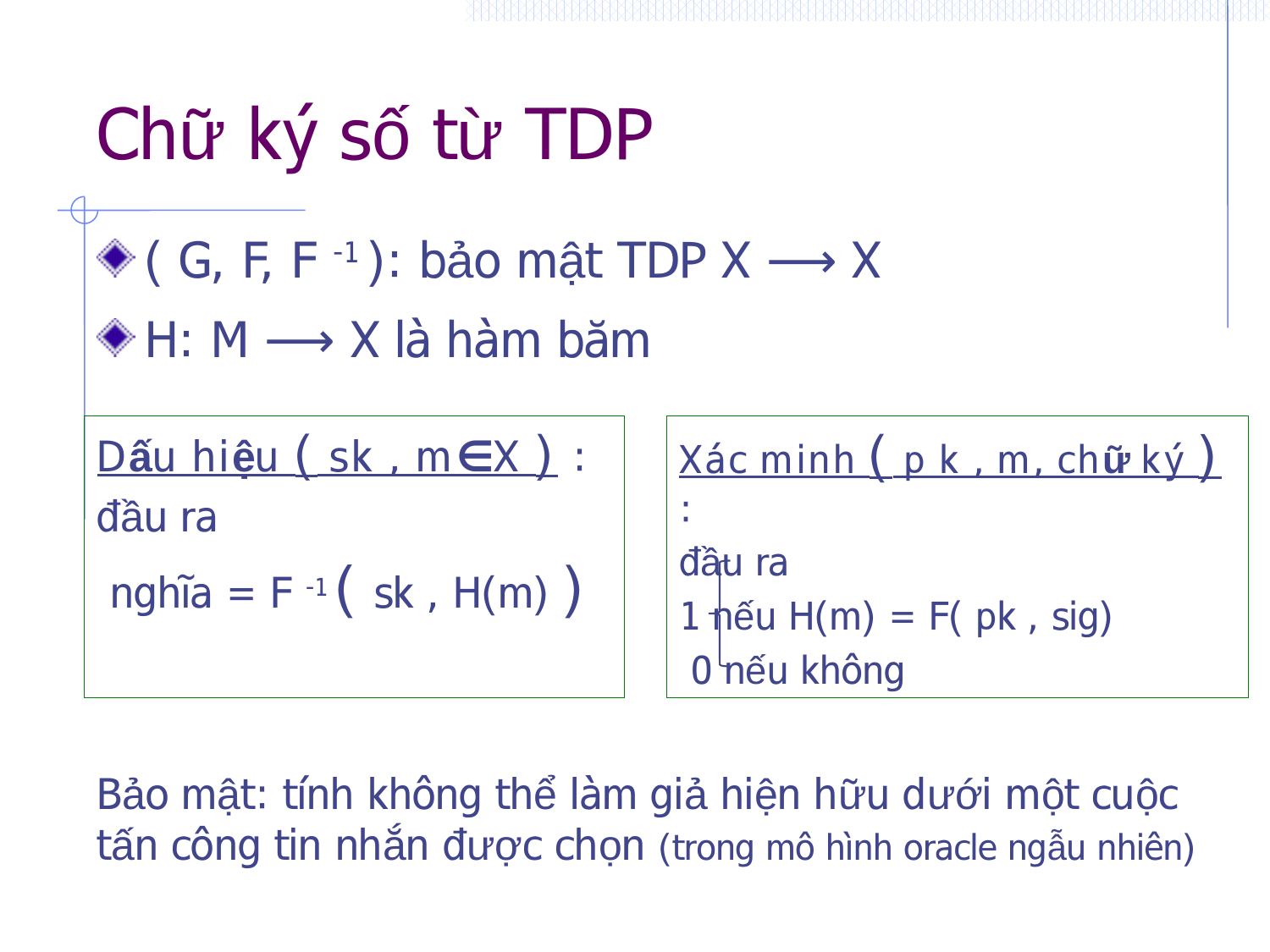

# Chữ ký số từ TDP
( G, F, F -1 ): bảo mật TDP X ⟶ X
H: M ⟶ X là hàm băm

Bảo mật: tính không thể làm giả hiện hữu dưới một cuộc tấn công tin nhắn được chọn (trong mô hình oracle ngẫu nhiên)

Xác minh ( p k , m, chữ ký ) :
đầu ra
1 nếu H(m) = F( pk , sig)
 0 nếu không
Dấu hiệu ( sk , m∈X ) :
đầu ra
 nghĩa = F -1 ( sk , H(m) )